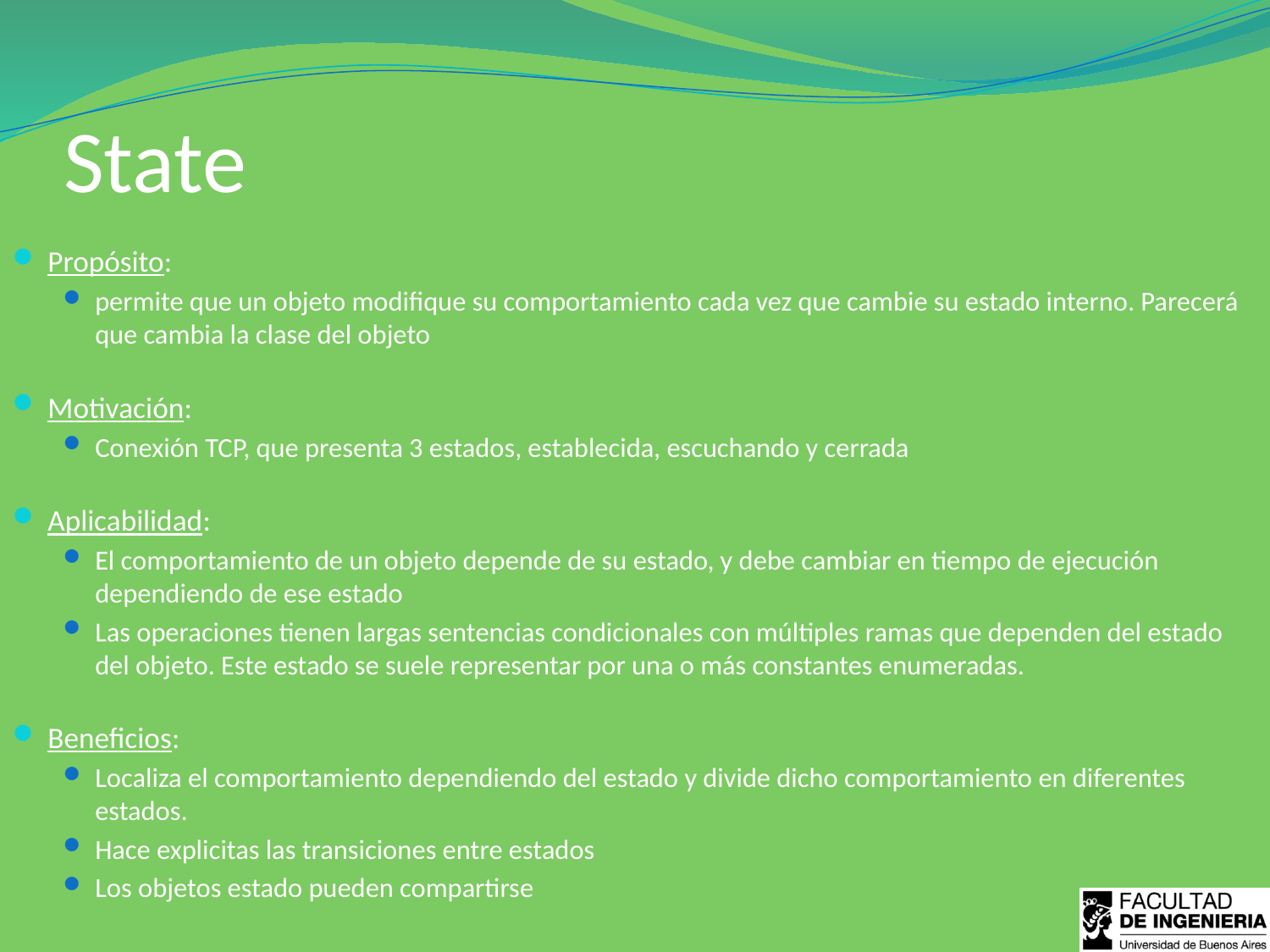

# State
Propósito:
permite que un objeto modifique su comportamiento cada vez que cambie su estado interno. Parecerá que cambia la clase del objeto
Motivación:
Conexión TCP, que presenta 3 estados, establecida, escuchando y cerrada
Aplicabilidad:
El comportamiento de un objeto depende de su estado, y debe cambiar en tiempo de ejecución dependiendo de ese estado
Las operaciones tienen largas sentencias condicionales con múltiples ramas que dependen del estado del objeto. Este estado se suele representar por una o más constantes enumeradas.
Beneficios:
Localiza el comportamiento dependiendo del estado y divide dicho comportamiento en diferentes estados.
Hace explicitas las transiciones entre estados
Los objetos estado pueden compartirse